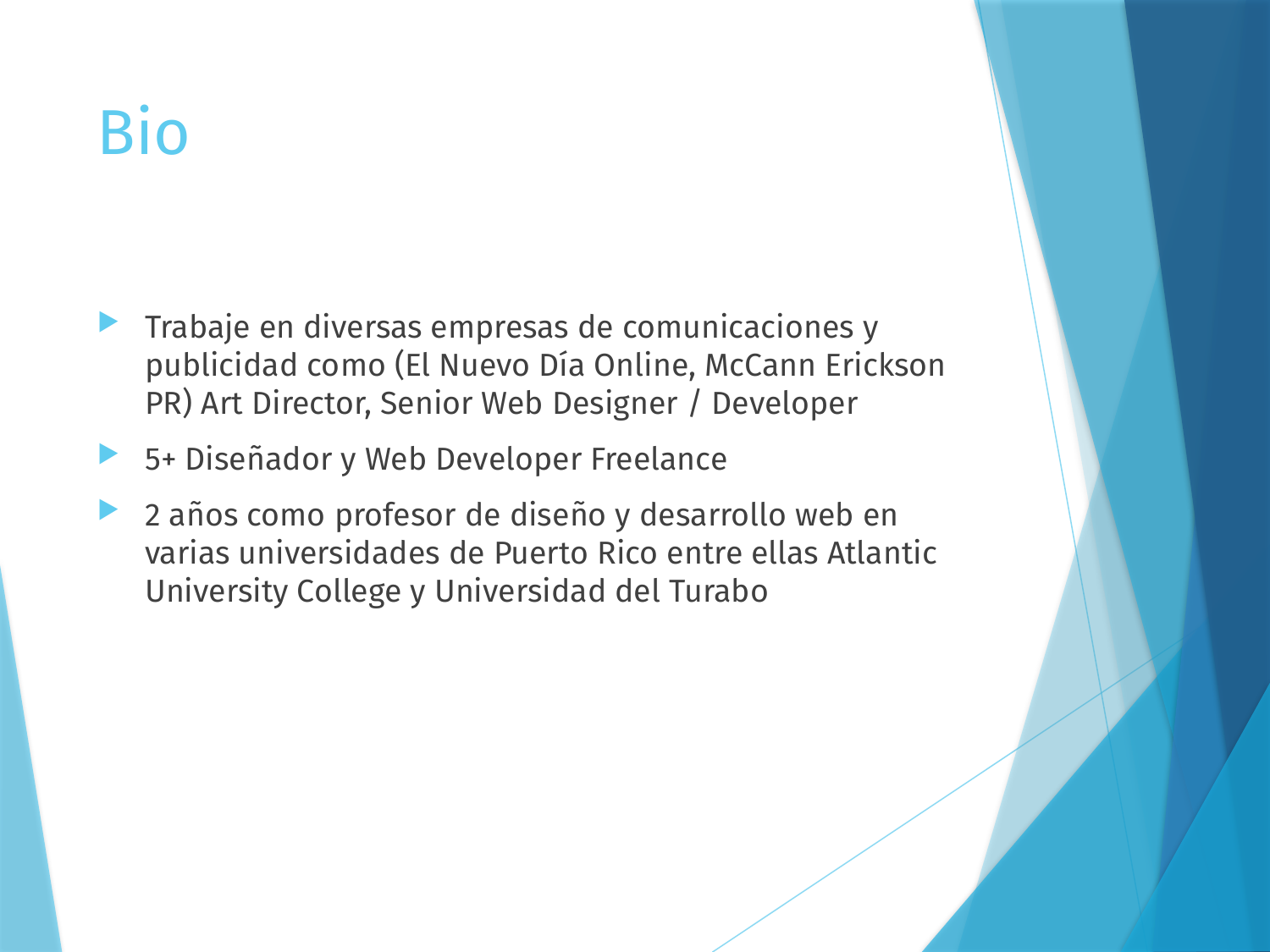

# Bio
Trabaje en diversas empresas de comunicaciones y publicidad como (El Nuevo Día Online, McCann Erickson PR) Art Director, Senior Web Designer / Developer
5+ Diseñador y Web Developer Freelance
2 años como profesor de diseño y desarrollo web en varias universidades de Puerto Rico entre ellas Atlantic University College y Universidad del Turabo